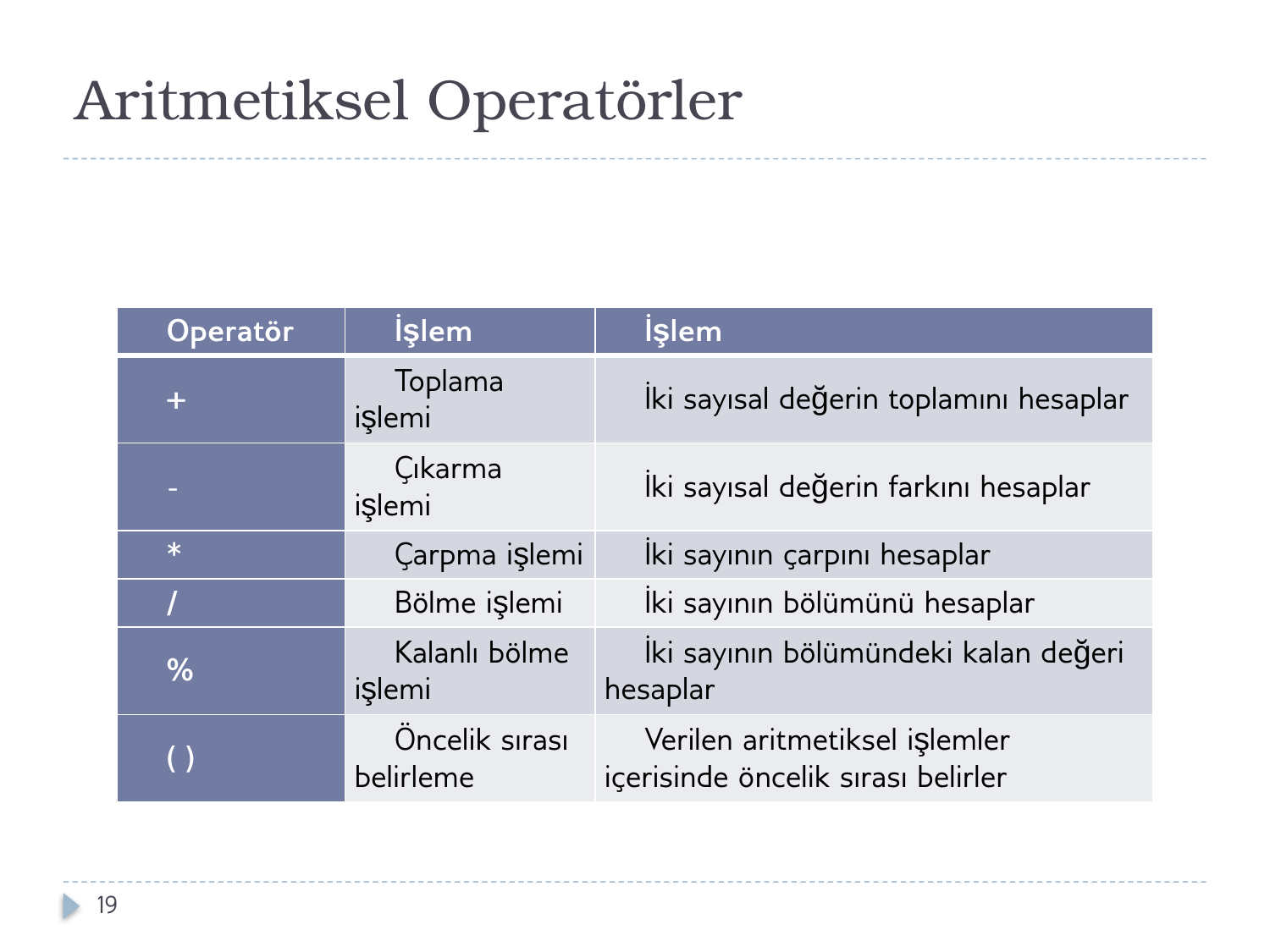

Operatörleri kullanarak aritmetiksel işlem yapabilir
# Aritmetiksel Operatörler
| Operatör | İşlem | İşlem |
| --- | --- | --- |
| + | Toplama işlemi | İki sayısal değerin toplamını hesaplar |
| - | Çıkarma işlemi | İki sayısal değerin farkını hesaplar |
| \* | Çarpma işlemi | İki sayının çarpını hesaplar |
| / | Bölme işlemi | İki sayının bölümünü hesaplar |
| % | Kalanlı bölme işlemi | İki sayının bölümündeki kalan değeri hesaplar |
| ( ) | Öncelik sırası belirleme | Verilen aritmetiksel işlemler içerisinde öncelik sırası belirler |
19